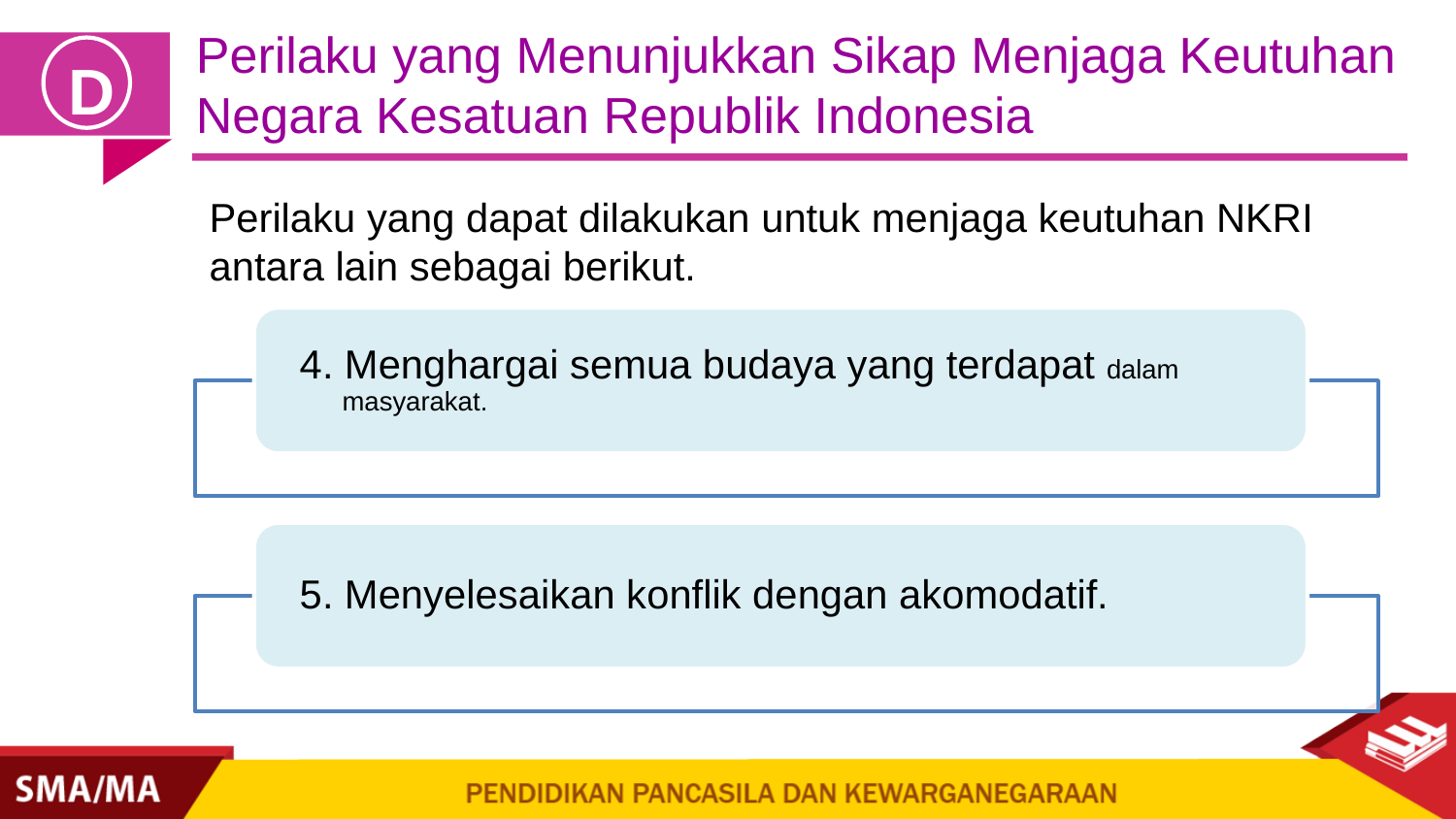

Perilaku yang Menunjukkan Sikap Menjaga Keutuhan Negara Kesatuan Republik Indonesia

D

Perilaku yang dapat dilakukan untuk menjaga keutuhan NKRI
antara lain sebagai berikut.
4. Menghargai semua budaya yang terdapat dalam masyarakat.
5. Menyelesaikan konflik dengan akomodatif.